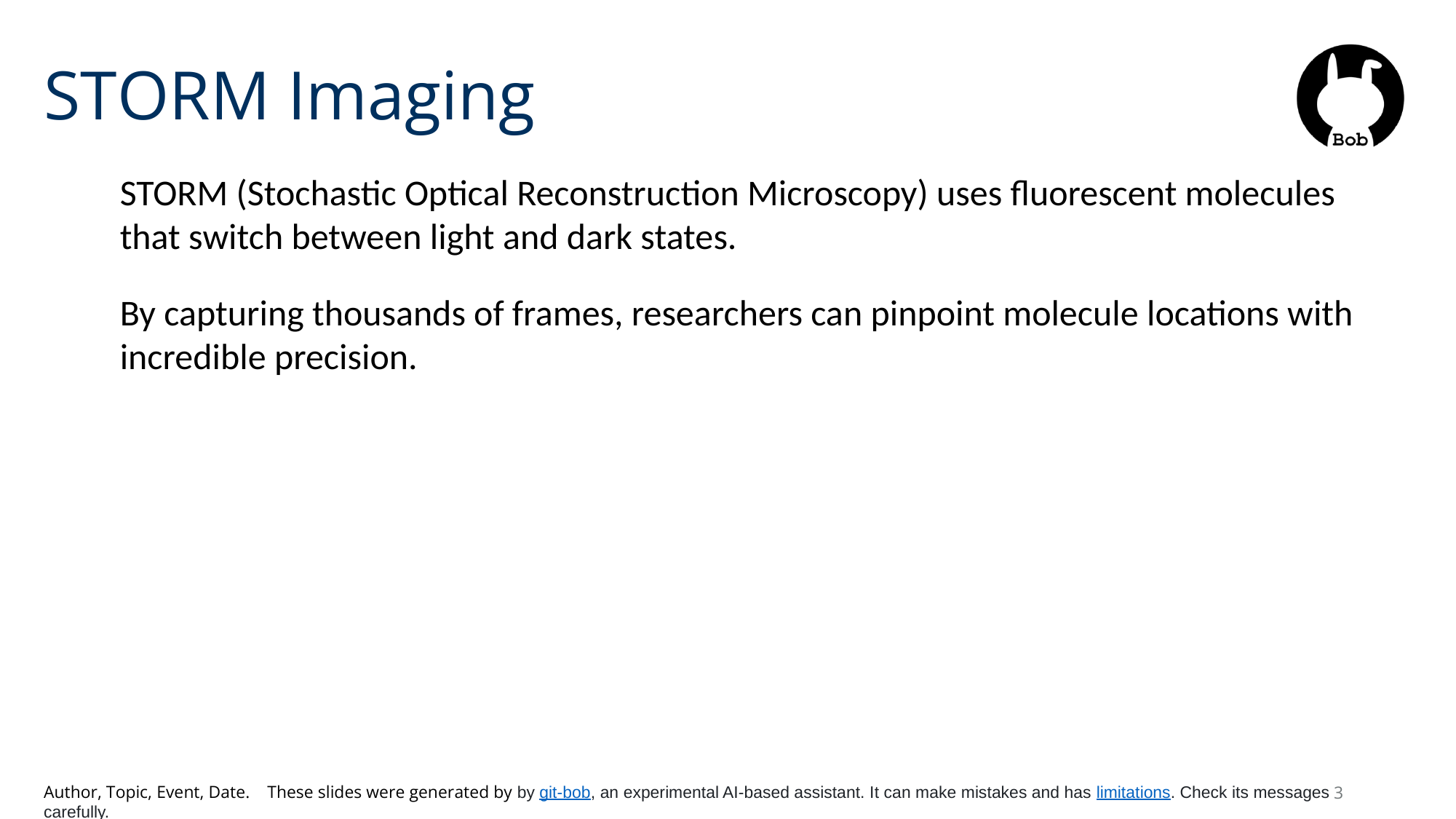

# STORM Imaging
STORM (Stochastic Optical Reconstruction Microscopy) uses fluorescent molecules that switch between light and dark states.

By capturing thousands of frames, researchers can pinpoint molecule locations with incredible precision.